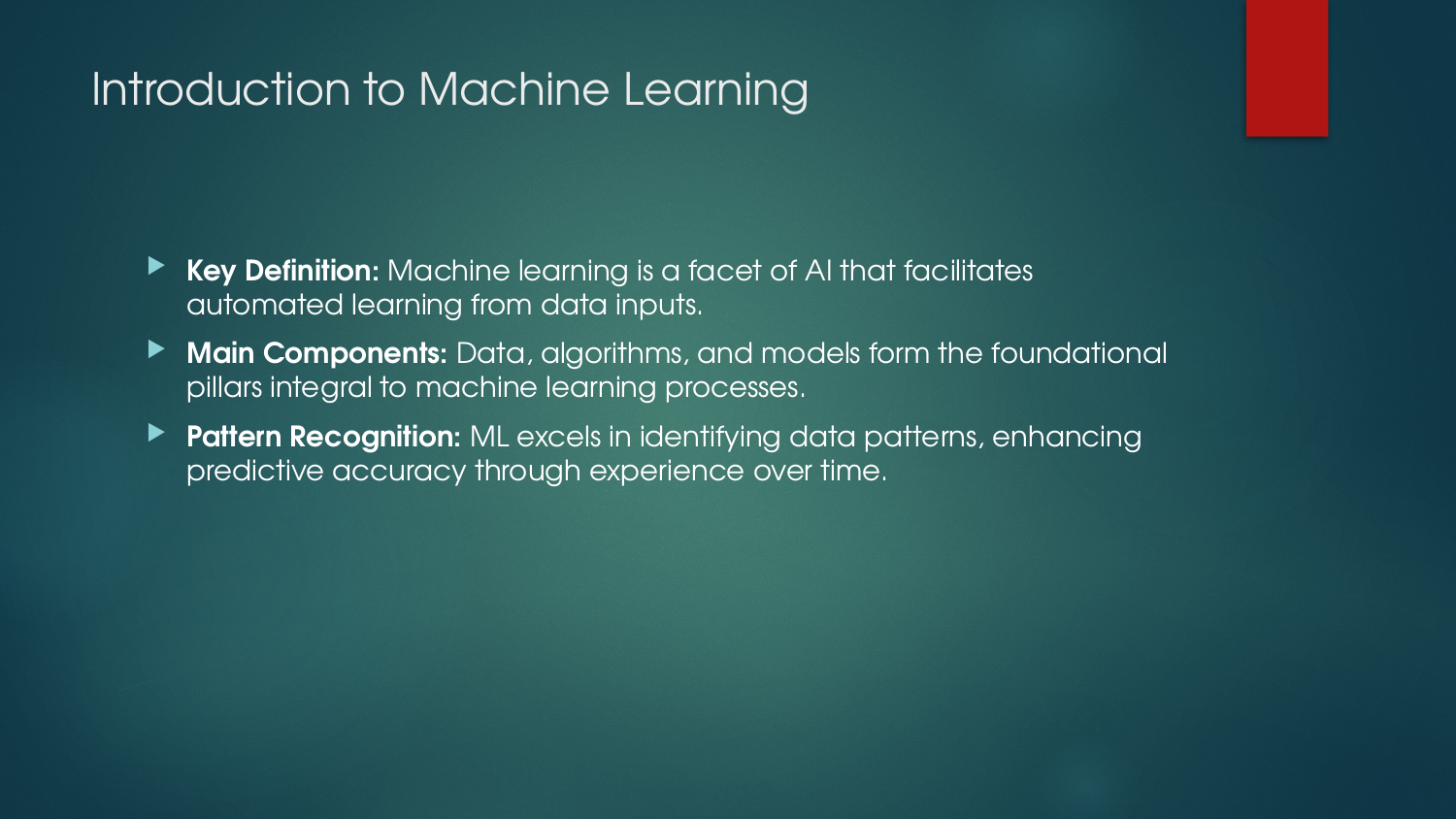

# Introduction to Machine Learning
Key Definition: Machine learning is a facet of AI that facilitates automated learning from data inputs.
Main Components: Data, algorithms, and models form the foundational pillars integral to machine learning processes.
Pattern Recognition: ML excels in identifying data patterns, enhancing predictive accuracy through experience over time.